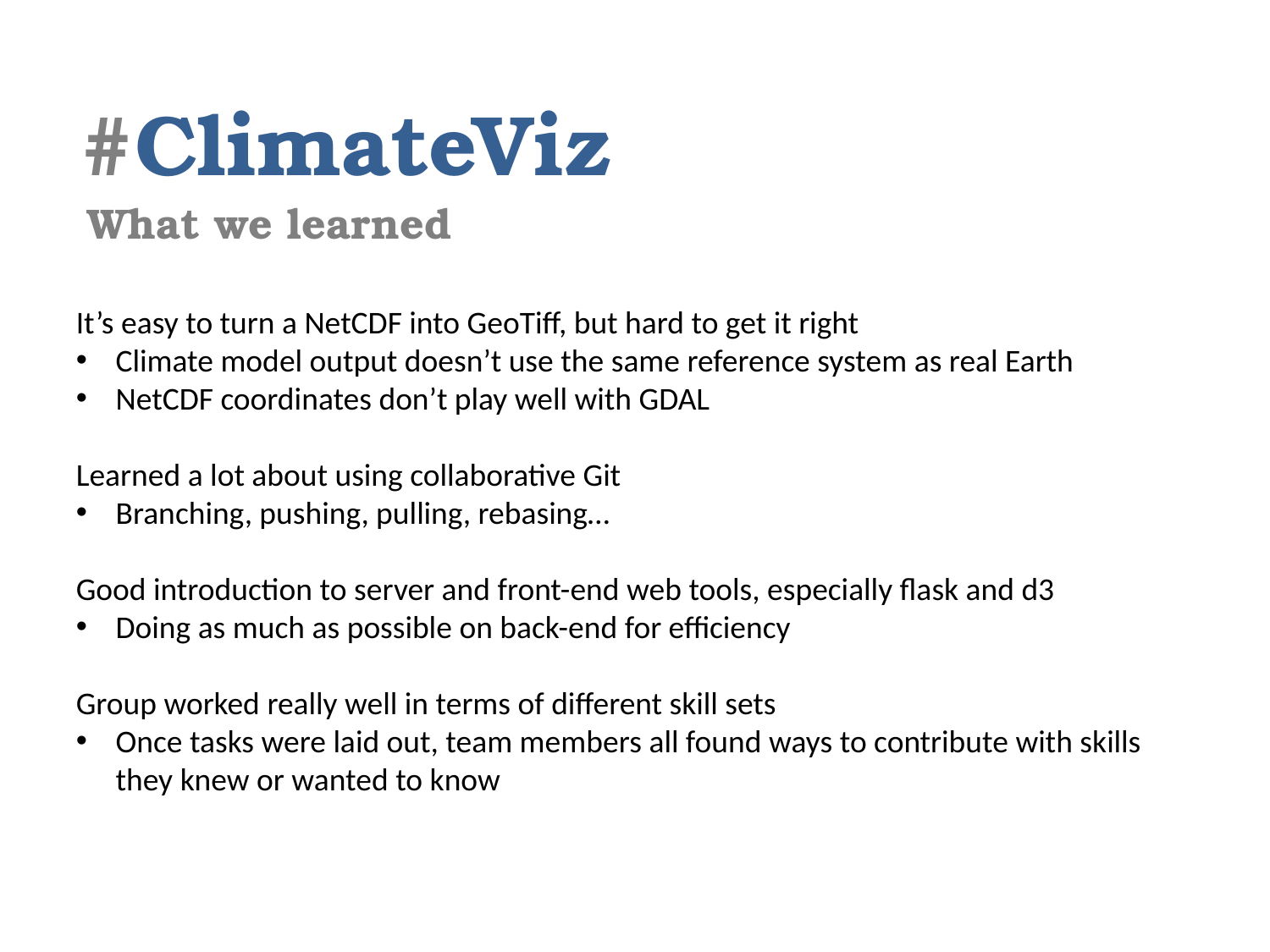

#ClimateViz
What we learned
It’s easy to turn a NetCDF into GeoTiff, but hard to get it right
Climate model output doesn’t use the same reference system as real Earth
NetCDF coordinates don’t play well with GDAL

Learned a lot about using collaborative Git
Branching, pushing, pulling, rebasing…

Good introduction to server and front-end web tools, especially flask and d3
Doing as much as possible on back-end for efficiency

Group worked really well in terms of different skill sets
Once tasks were laid out, team members all found ways to contribute with skills they knew or wanted to know